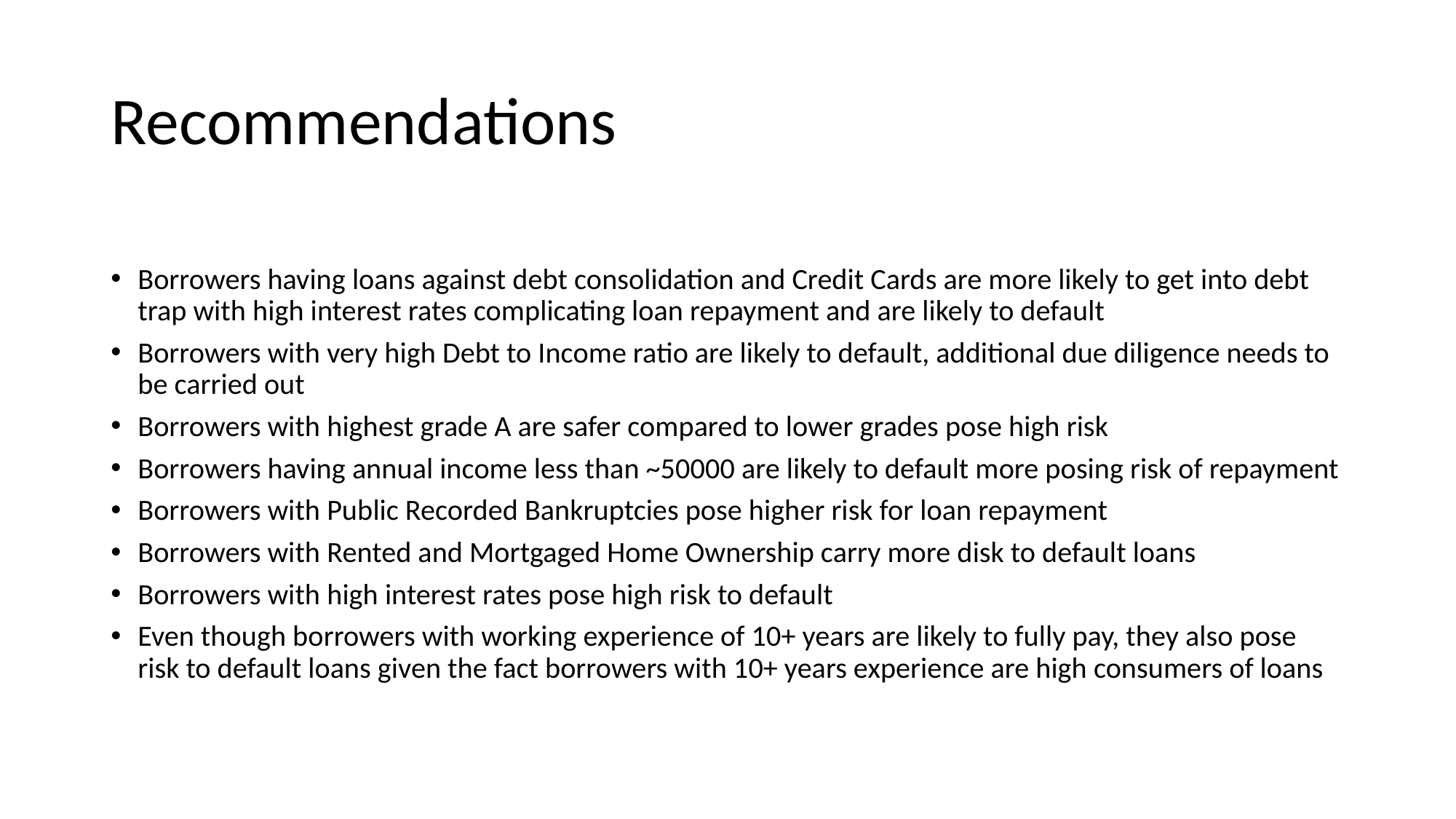

# Recommendations

Borrowers having loans against debt consolidation and Credit Cards are more likely to get into debt trap with high interest rates complicating loan repayment and are likely to default
Borrowers with very high Debt to Income ratio are likely to default, additional due diligence needs to be carried out
Borrowers with highest grade A are safer compared to lower grades pose high risk
Borrowers having annual income less than ~50000 are likely to default more posing risk of repayment
Borrowers with Public Recorded Bankruptcies pose higher risk for loan repayment
Borrowers with Rented and Mortgaged Home Ownership carry more disk to default loans
Borrowers with high interest rates pose high risk to default
Even though borrowers with working experience of 10+ years are likely to fully pay, they also pose risk to default loans given the fact borrowers with 10+ years experience are high consumers of loans